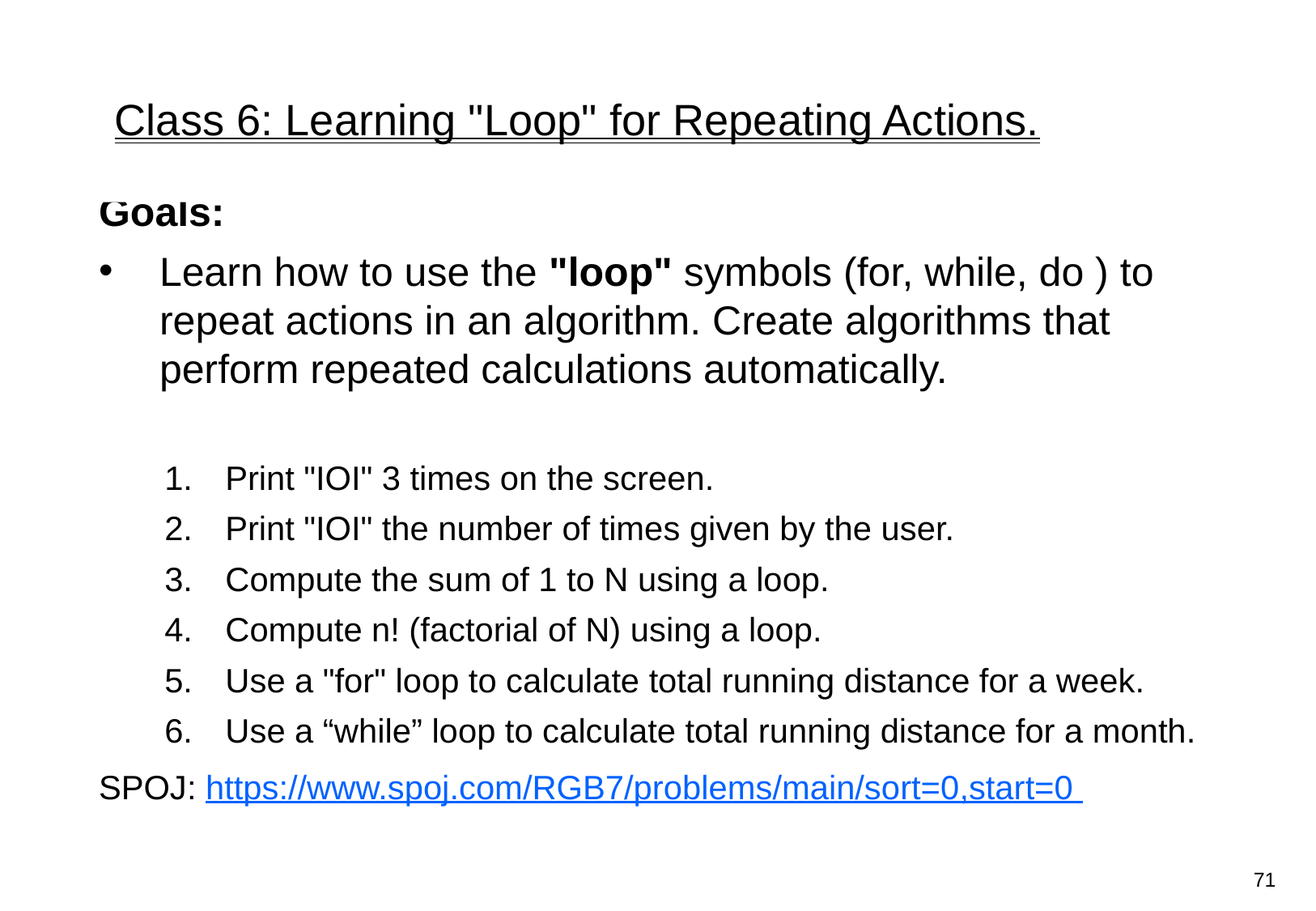

# Class 6: Learning "Loop" for Repeating Actions.
Goals:
Learn how to use the "loop" symbols (for, while, do ) to repeat actions in an algorithm. Create algorithms that perform repeated calculations automatically.

Print "IOI" 3 times on the screen.
Print "IOI" the number of times given by the user.
Compute the sum of 1 to N using a loop.
Compute n! (factorial of N) using a loop.
Use a "for" loop to calculate total running distance for a week.
Use a “while” loop to calculate total running distance for a month.
SPOJ: https://www.spoj.com/RGB7/problems/main/sort=0,start=0
71